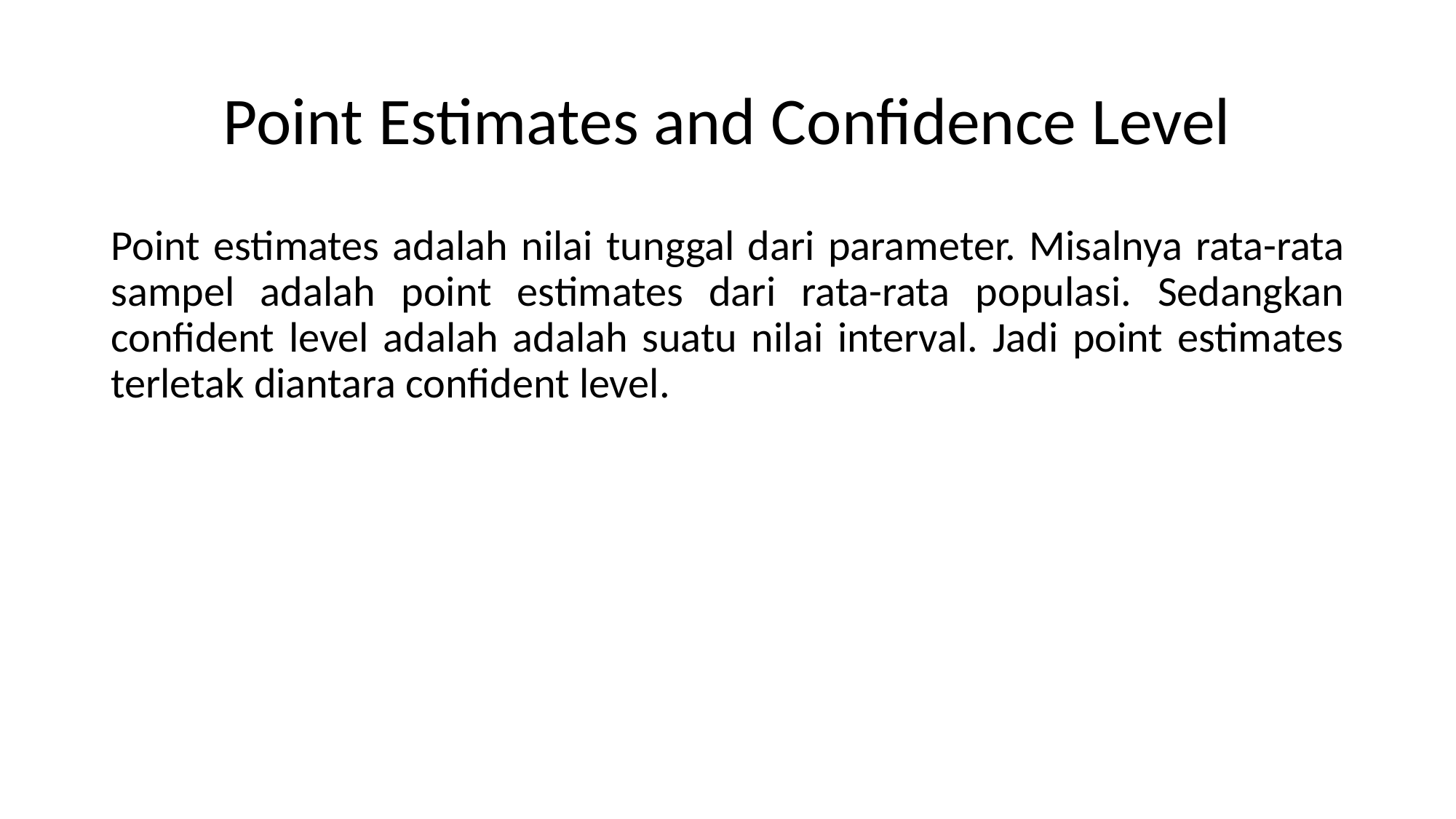

# Point Estimates and Confidence Level
Point estimates adalah nilai tunggal dari parameter. Misalnya rata-rata sampel adalah point estimates dari rata-rata populasi. Sedangkan confident level adalah adalah suatu nilai interval. Jadi point estimates terletak diantara confident level.